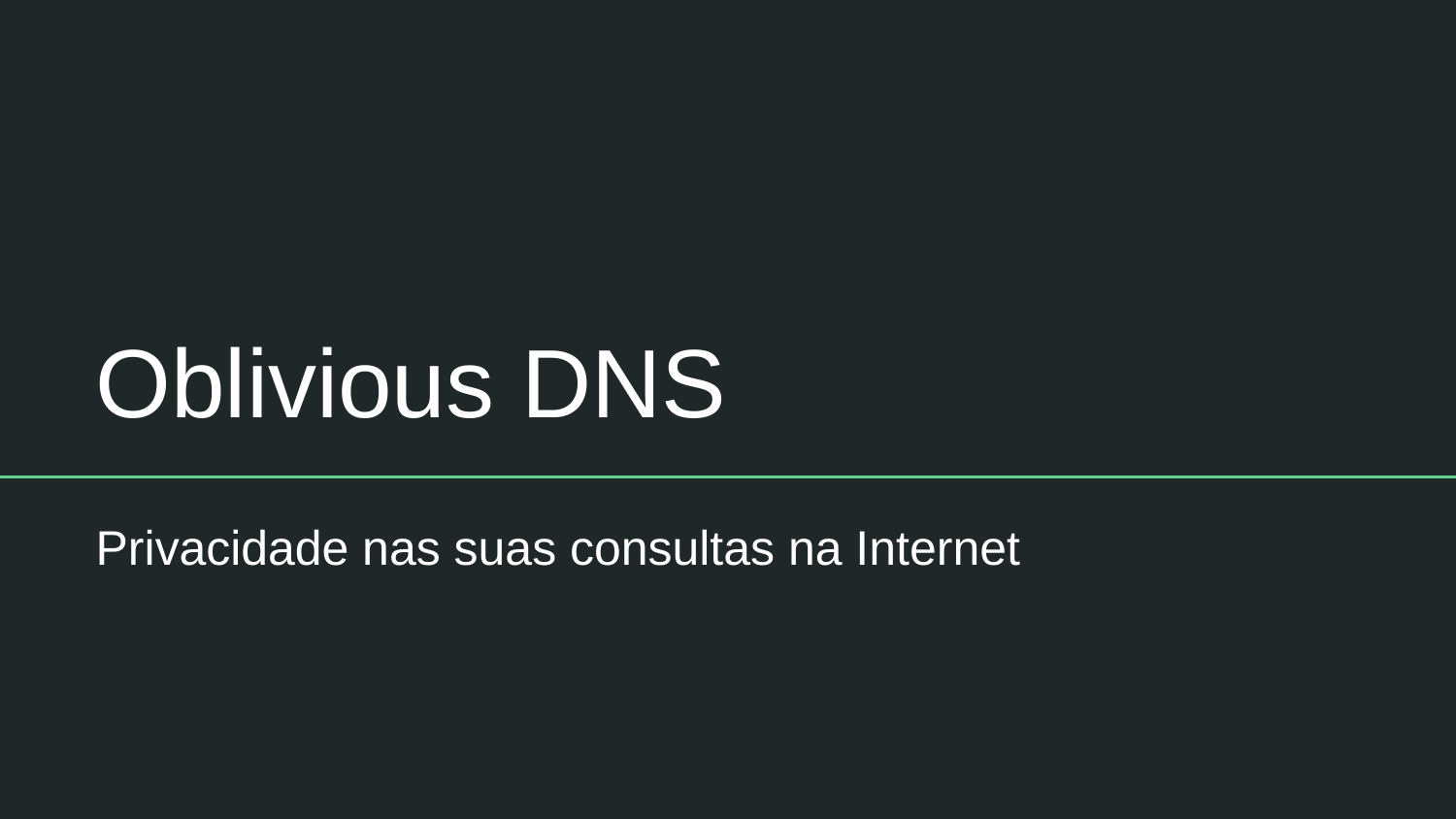

# Oblivious DNS
Privacidade nas suas consultas na Internet